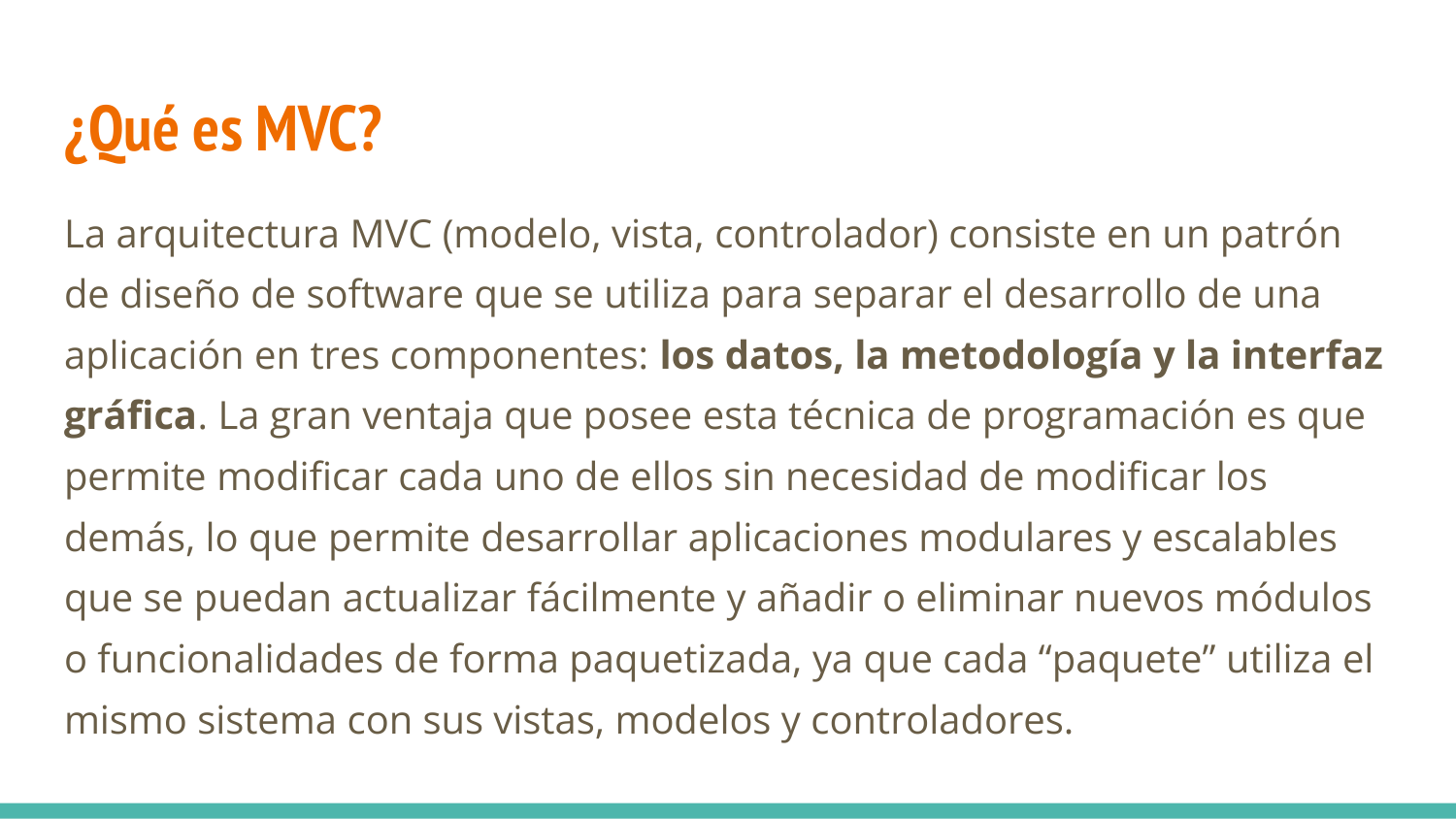

# ¿Qué es MVC?
La arquitectura MVC (modelo, vista, controlador) consiste en un patrón de diseño de software que se utiliza para separar el desarrollo de una aplicación en tres componentes: los datos, la metodología y la interfaz gráfica. La gran ventaja que posee esta técnica de programación es que permite modificar cada uno de ellos sin necesidad de modificar los demás, lo que permite desarrollar aplicaciones modulares y escalables que se puedan actualizar fácilmente y añadir o eliminar nuevos módulos o funcionalidades de forma paquetizada, ya que cada “paquete” utiliza el mismo sistema con sus vistas, modelos y controladores.